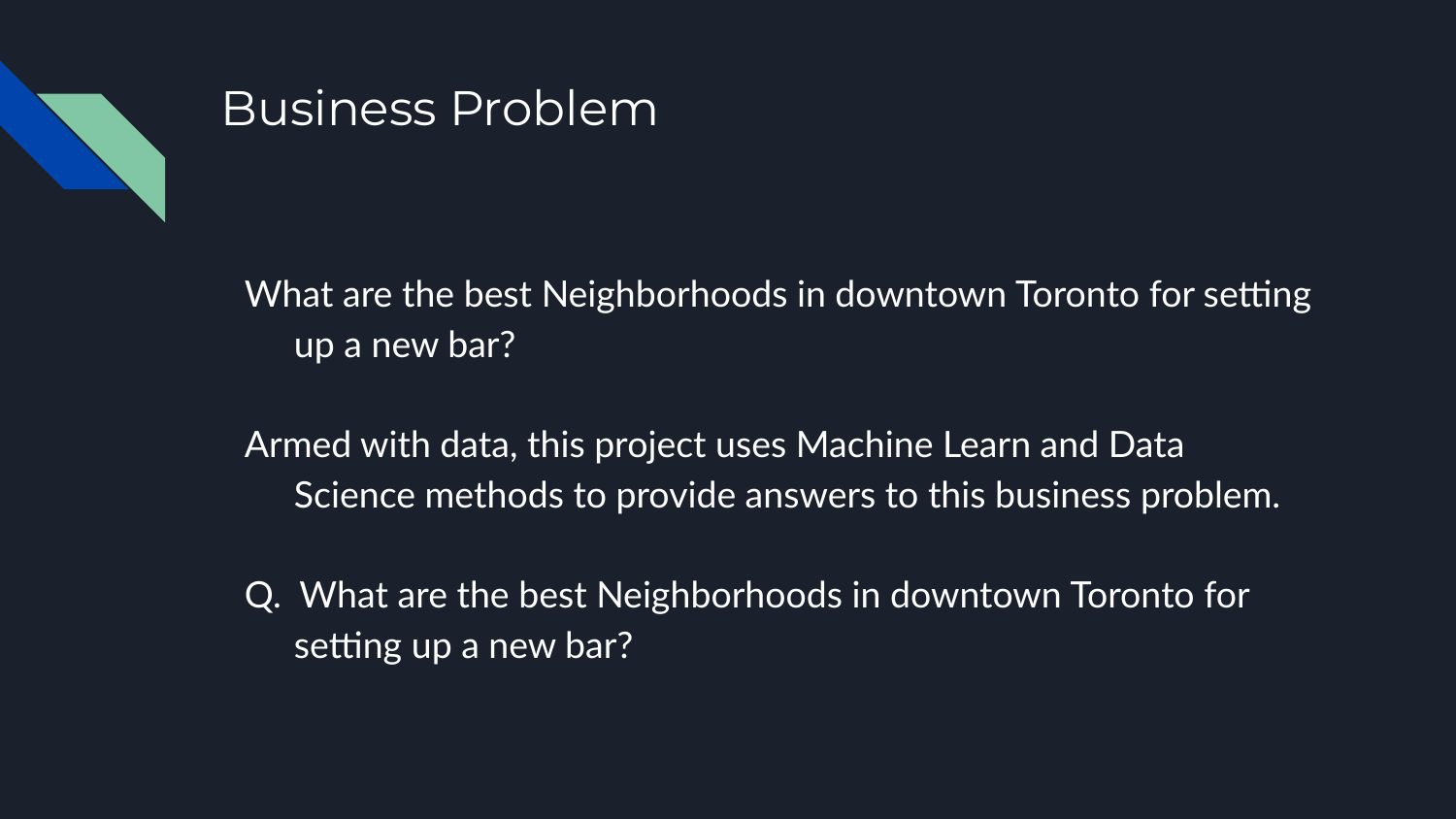

# Business Problem
What are the best Neighborhoods in downtown Toronto for setting up a new bar?

Armed with data, this project uses Machine Learn and Data Science methods to provide answers to this business problem.

Q.  What are the best Neighborhoods in downtown Toronto for setting up a new bar?